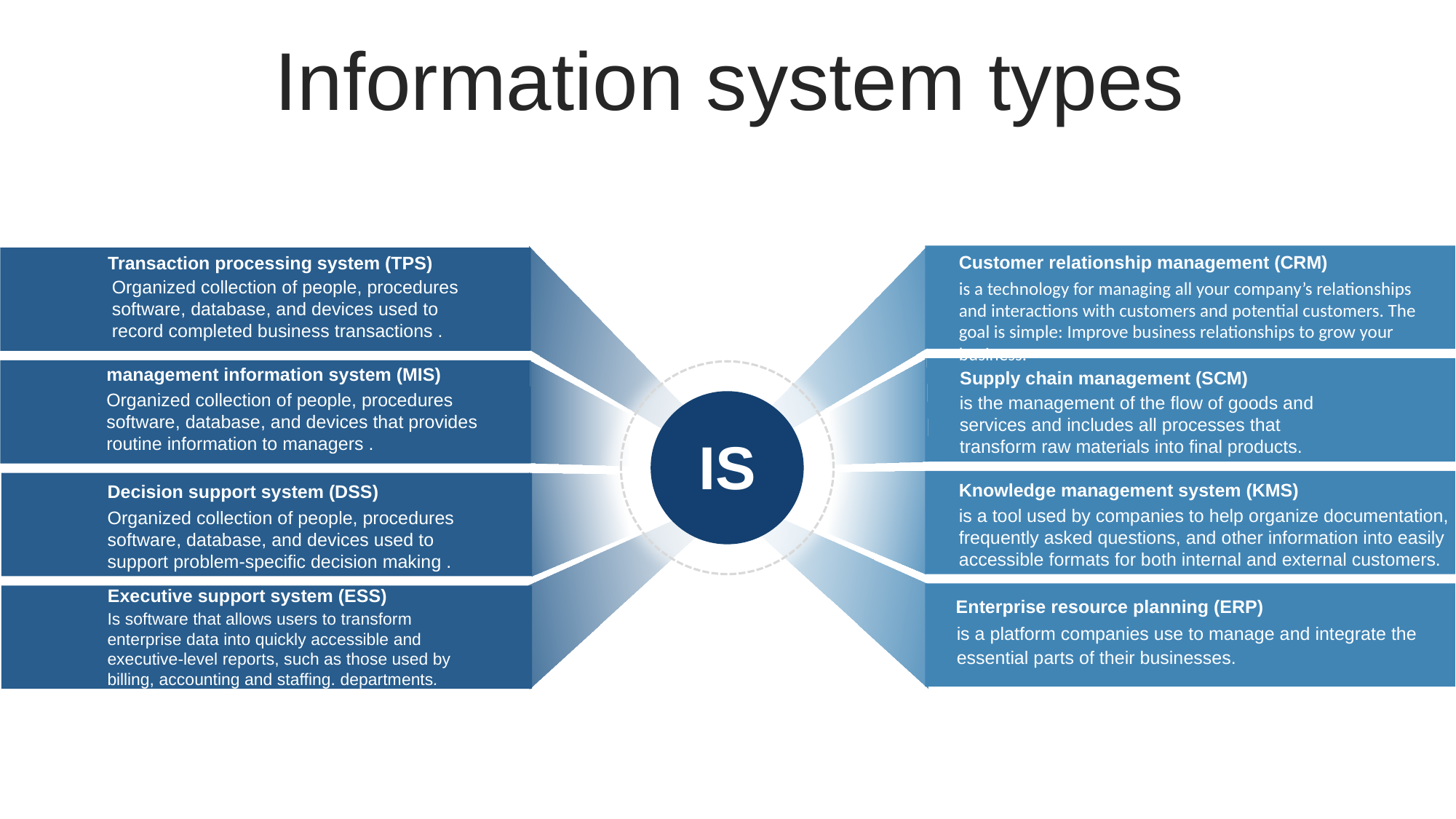

Information system types
Customer relationship management (CRM)
is a technology for managing all your company’s relationships and interactions with customers and potential customers. The goal is simple: Improve business relationships to grow your business.

Transaction processing system (TPS)
Organized collection of people, procedures software, database, and devices used to record completed business transactions .

management information system (MIS)
Organized collection of people, procedures software, database, and devices that provides routine information to managers .
Supply chain management (SCM)
is the management of the flow of goods and services and includes all processes that transform raw materials into final products.
IS
Knowledge management system (KMS)
is a tool used by companies to help organize documentation, frequently asked questions, and other information into easily accessible formats for both internal and external customers.
Decision support system (DSS)
Organized collection of people, procedures software, database, and devices used to support problem-specific decision making .
Executive support system (ESS)
Is software that allows users to transform enterprise data into quickly accessible and executive-level reports, such as those used by billing, accounting and staffing. departments.
Enterprise resource planning (ERP)
is a platform companies use to manage and integrate the essential parts of their businesses.